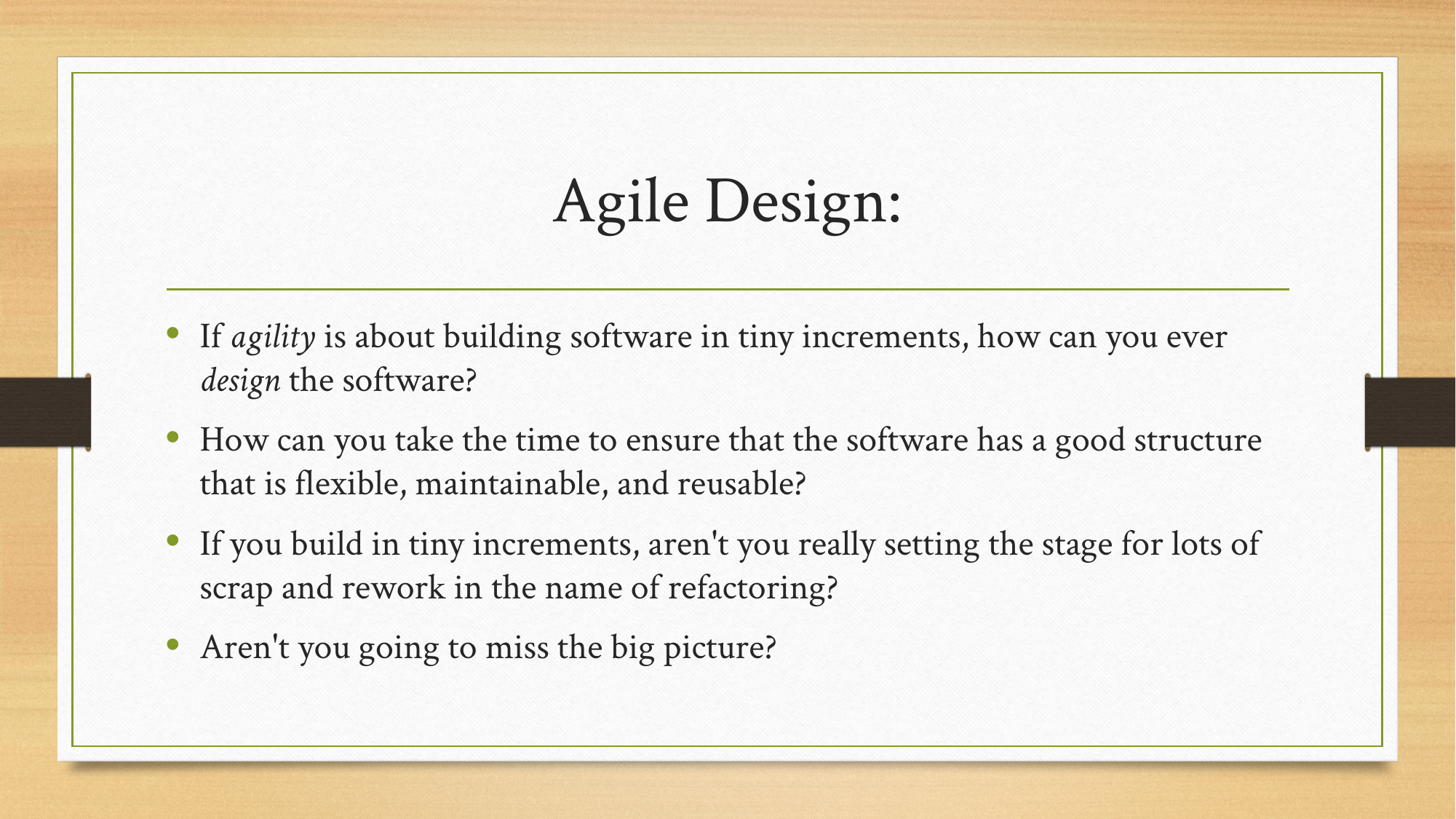

# Agile Design:
If agility is about building software in tiny increments, how can you ever design the software?
How can you take the time to ensure that the software has a good structure that is flexible, maintainable, and reusable?
If you build in tiny increments, aren't you really setting the stage for lots of scrap and rework in the name of refactoring?
Aren't you going to miss the big picture?